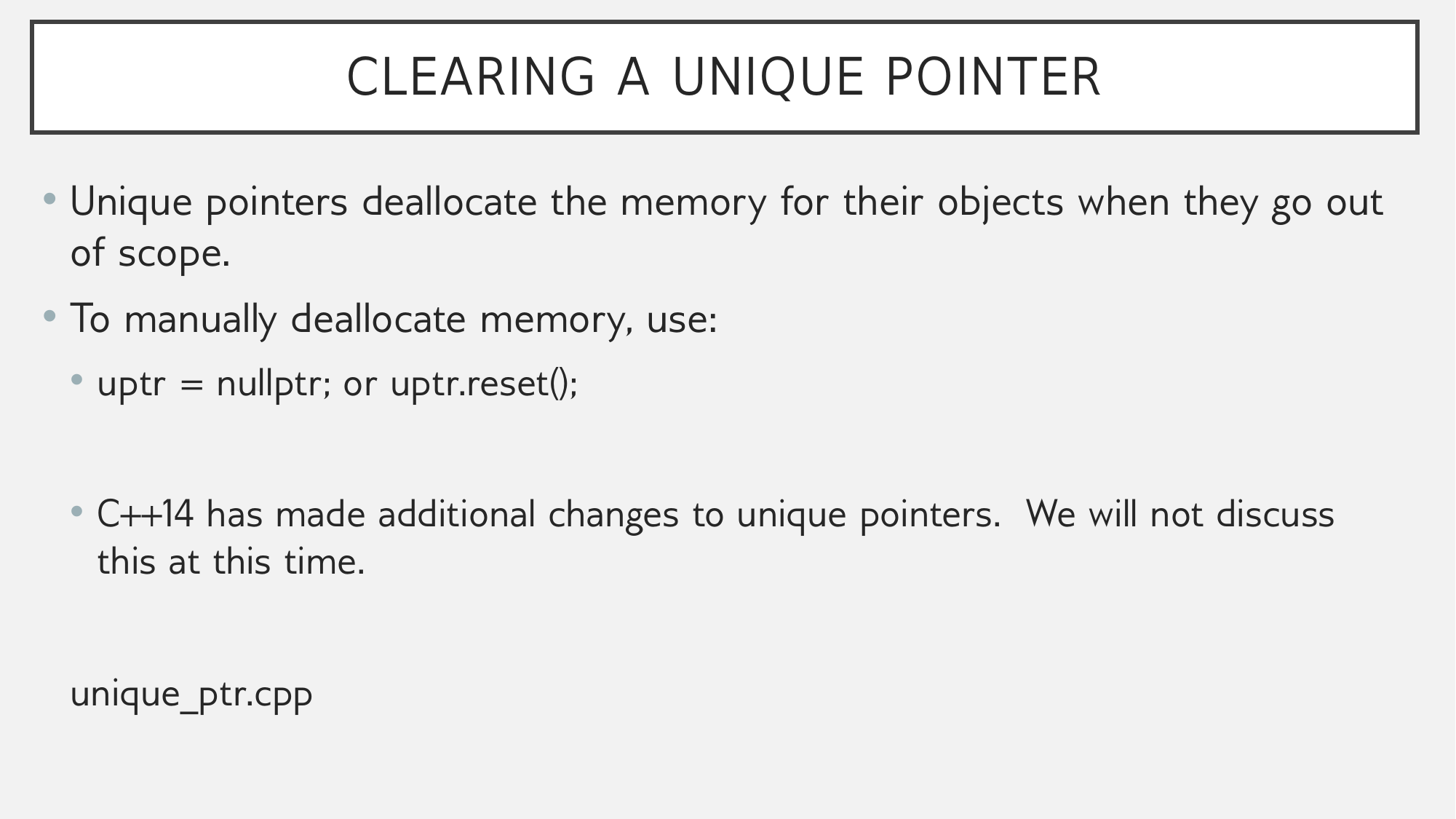

# Clearing a unique pointer
Unique pointers deallocate the memory for their objects when they go out of scope.
To manually deallocate memory, use:
uptr = nullptr; or uptr.reset();

C++14 has made additional changes to unique pointers.  We will not discuss this at this time.

unique_ptr.cpp